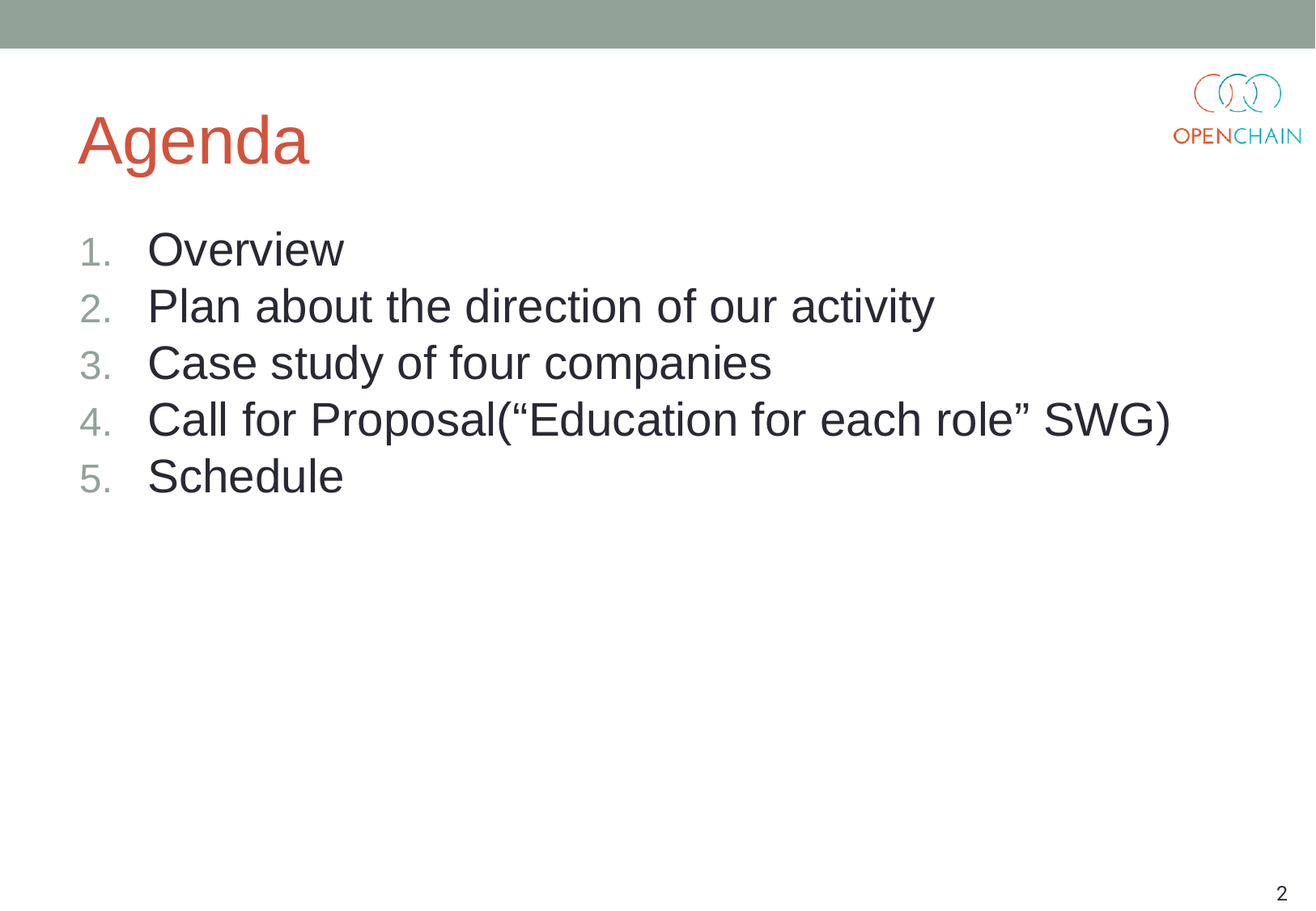

# Agenda
Overview
Plan about the direction of our activity
Case study of four companies
Call for Proposal(“Education for each role” SWG)
Schedule

2